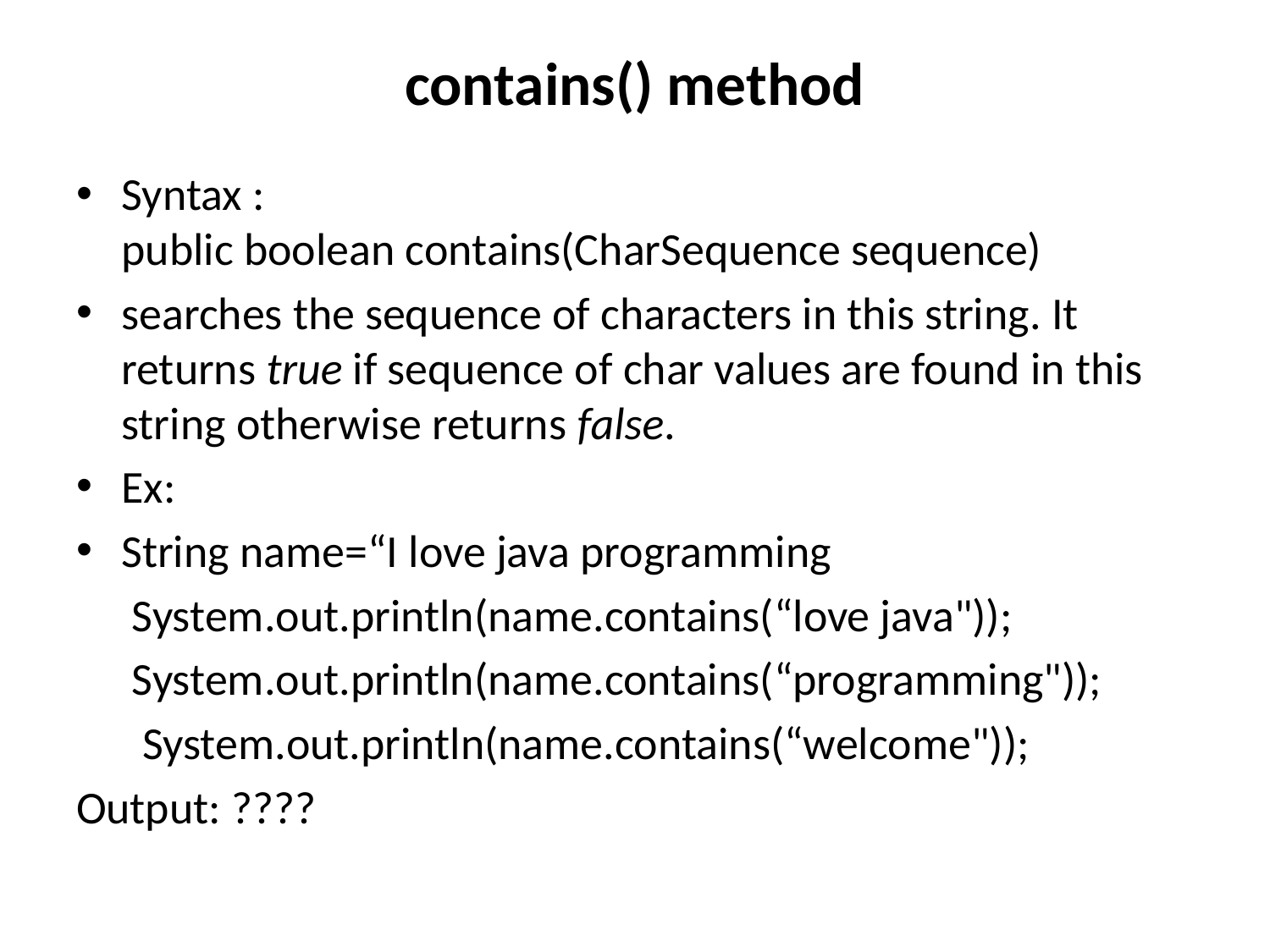

# contains() method
Syntax : public boolean contains(CharSequence sequence)
searches the sequence of characters in this string. It returns true if sequence of char values are found in this string otherwise returns false.
Ex:
String name=“I love java programming
	 System.out.println(name.contains(“love java"));
	 System.out.println(name.contains(“programming"));
	  System.out.println(name.contains(“welcome"));
Output: ????